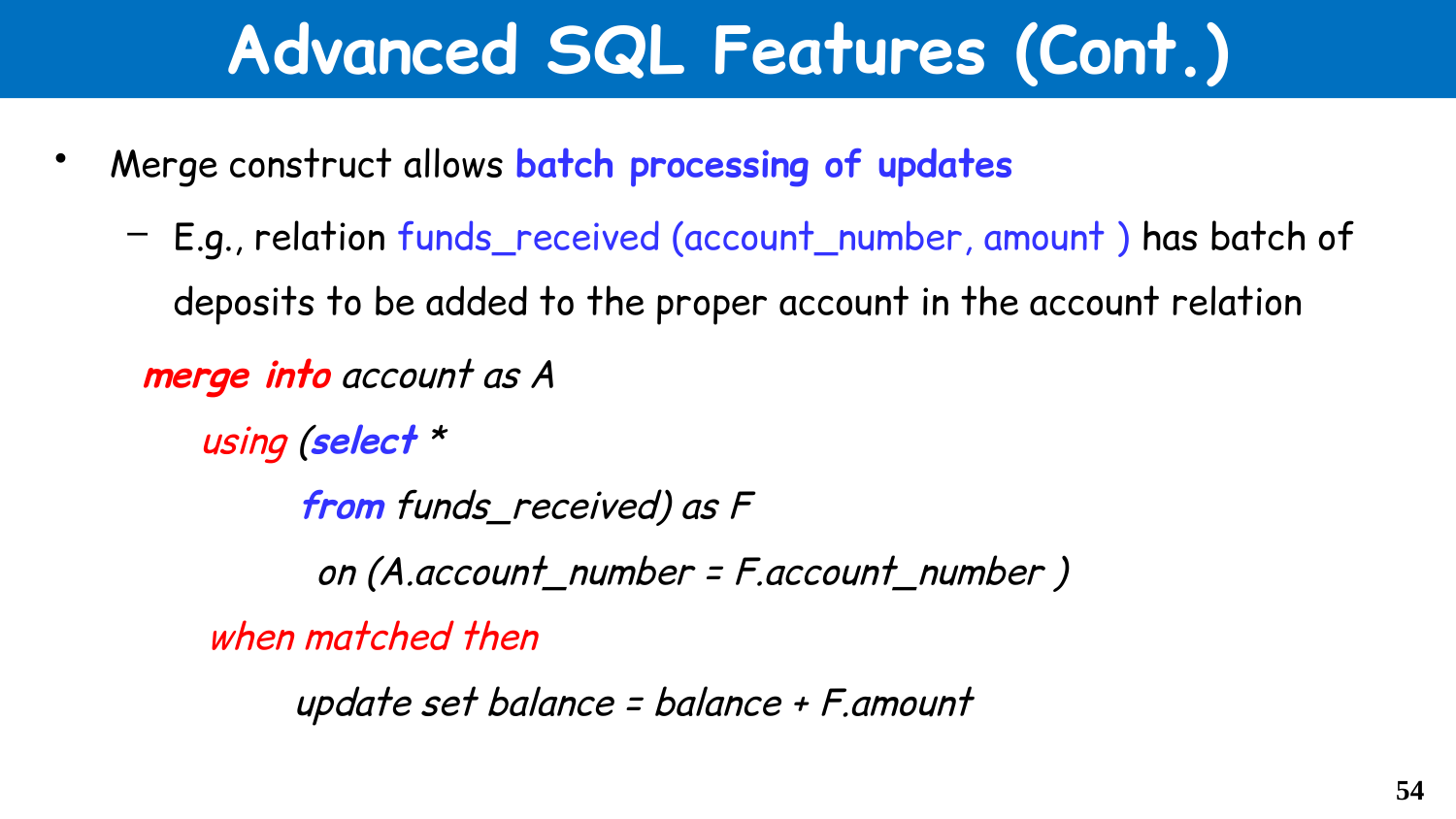

# Advanced SQL Features (Cont.)
Merge construct allows batch processing of updates
E.g., relation funds_received (account_number, amount ) has batch of deposits to be added to the proper account in the account relation
        merge into account as A
	using (select *
    	         from funds_received) as F
                        on (A.account_number = F.account_number )
              when matched then
                      update set balance = balance + F.amount